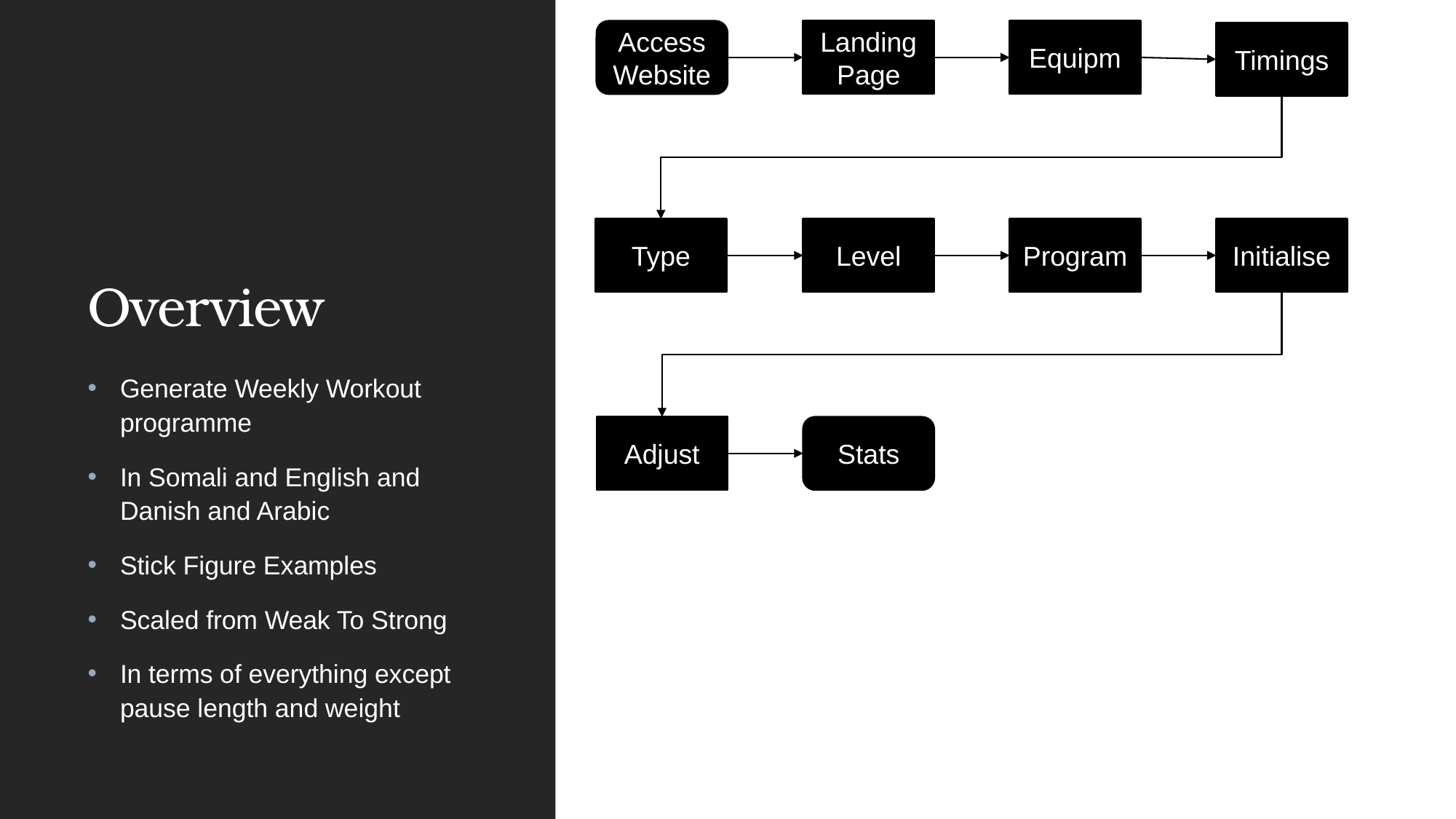

Landing Page
Equipm
Access Website
Timings
# Overview
Initialise
Program
Type
Level
Generate Weekly Workout programme
In Somali and English and Danish and Arabic
Stick Figure Examples
Scaled from Weak To Strong
In terms of everything except pause length and weight
Stats
Adjust